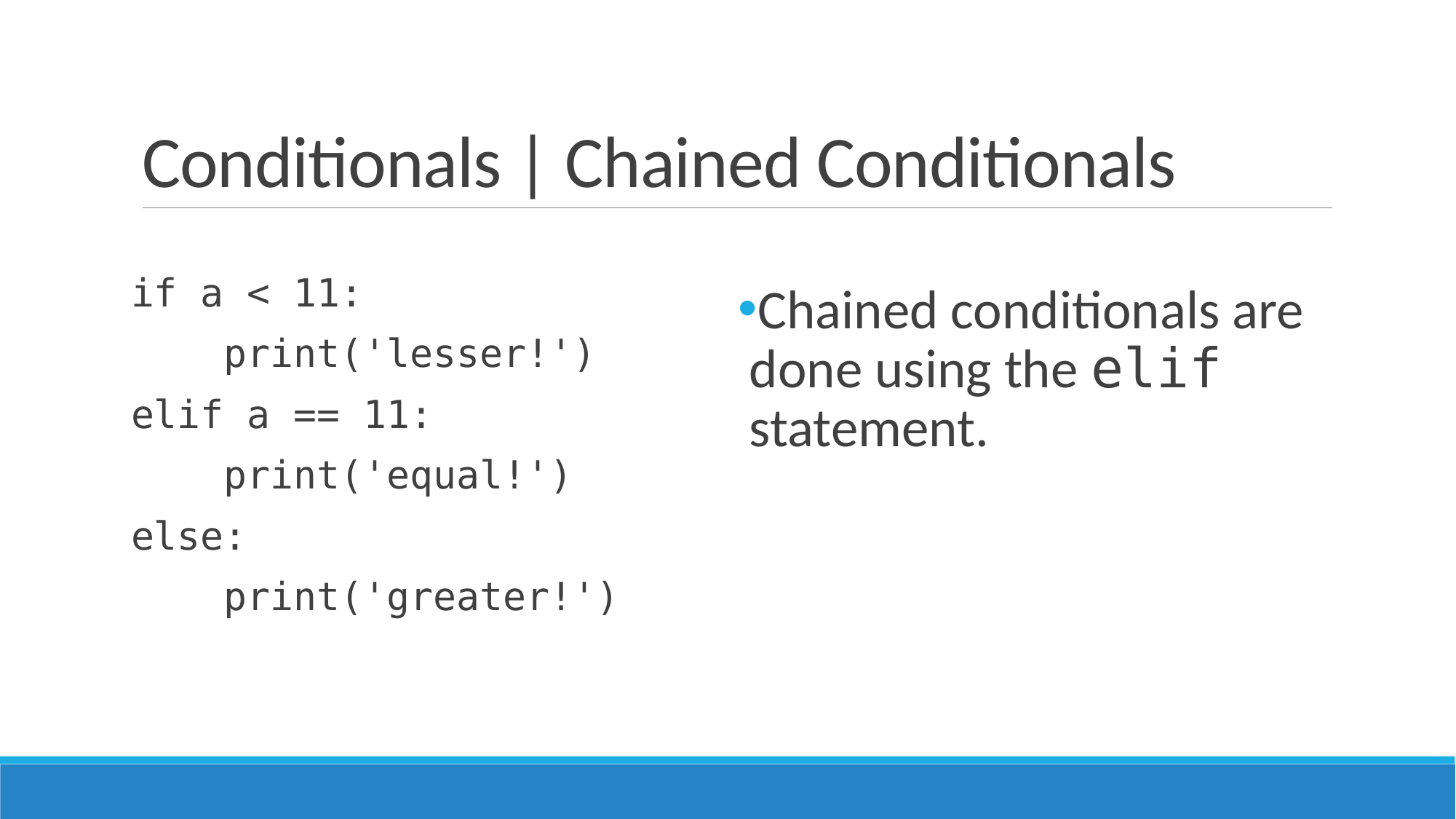

# Conditionals | Chained Conditionals
if a < 11:
    print('lesser!')
elif a == 11:
    print('equal!')
else:
    print('greater!')

Chained conditionals are done using the elif statement.